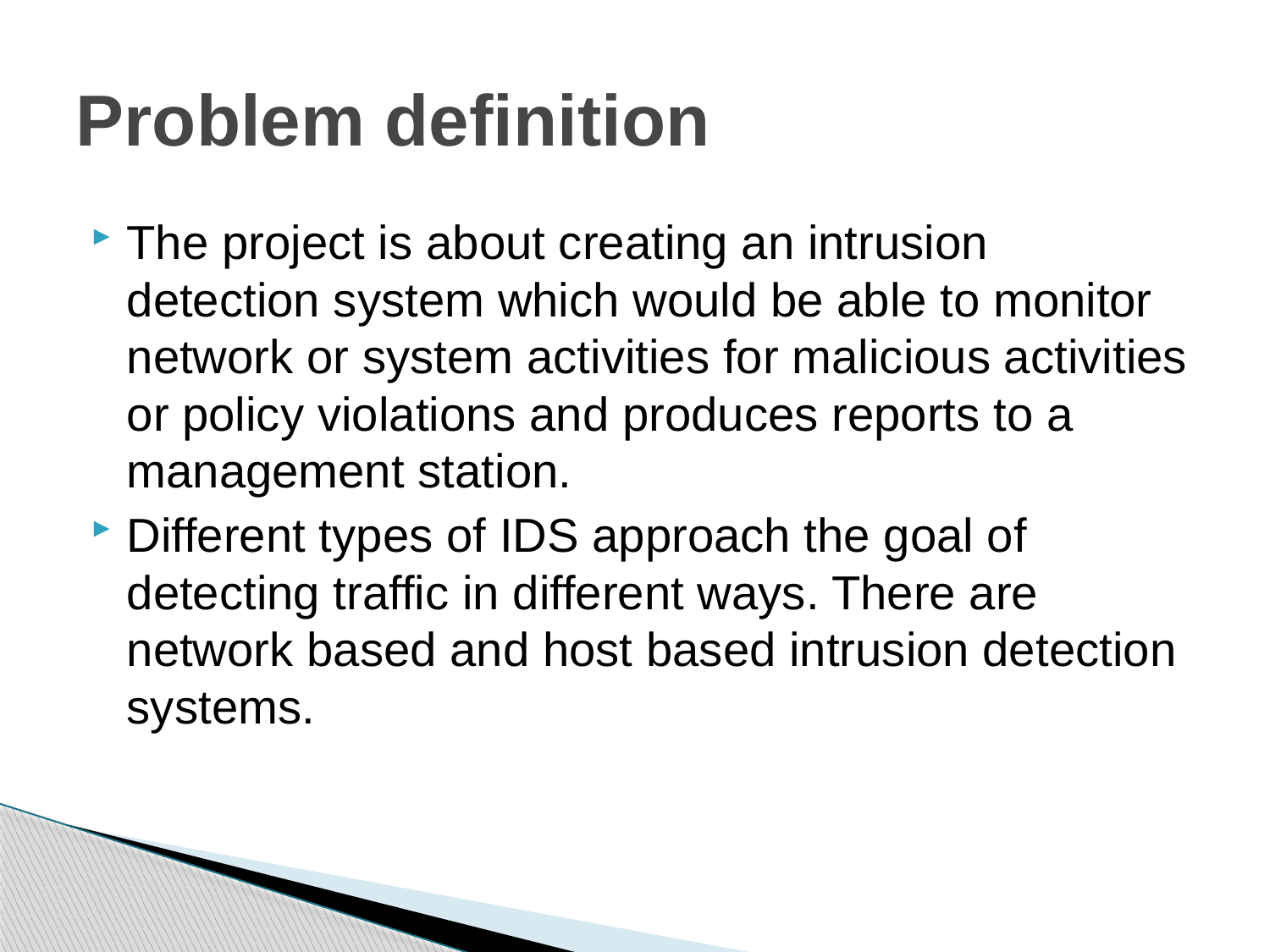

# Problem definition
The project is about creating an intrusion detection system which would be able to monitor network or system activities for malicious activities or policy violations and produces reports to a management station.
Different types of IDS approach the goal of detecting traffic in different ways. There are network based and host based intrusion detection systems.